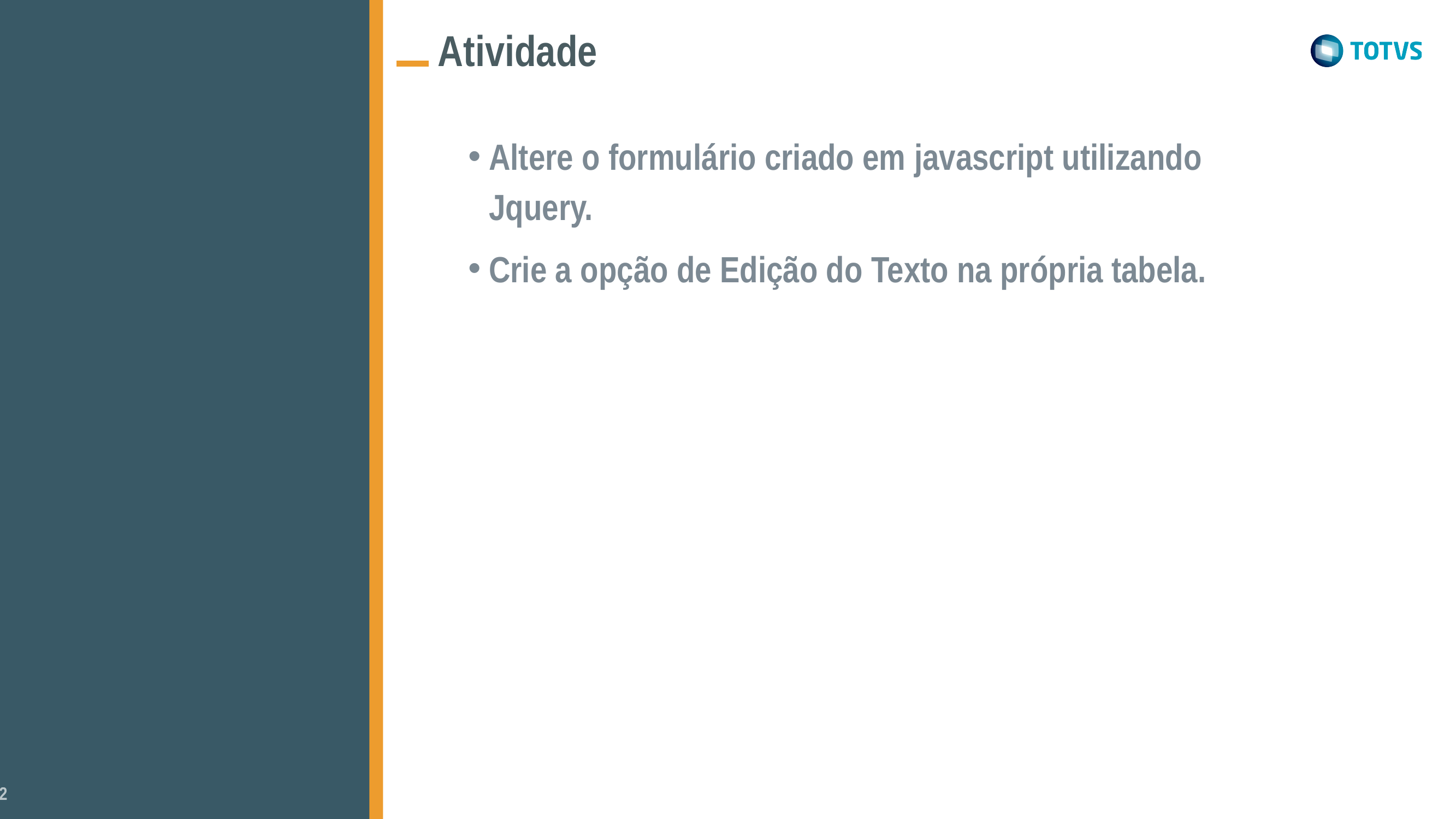

Atividade
Altere o formulário criado em javascript utilizando Jquery.
Crie a opção de Edição do Texto na própria tabela.